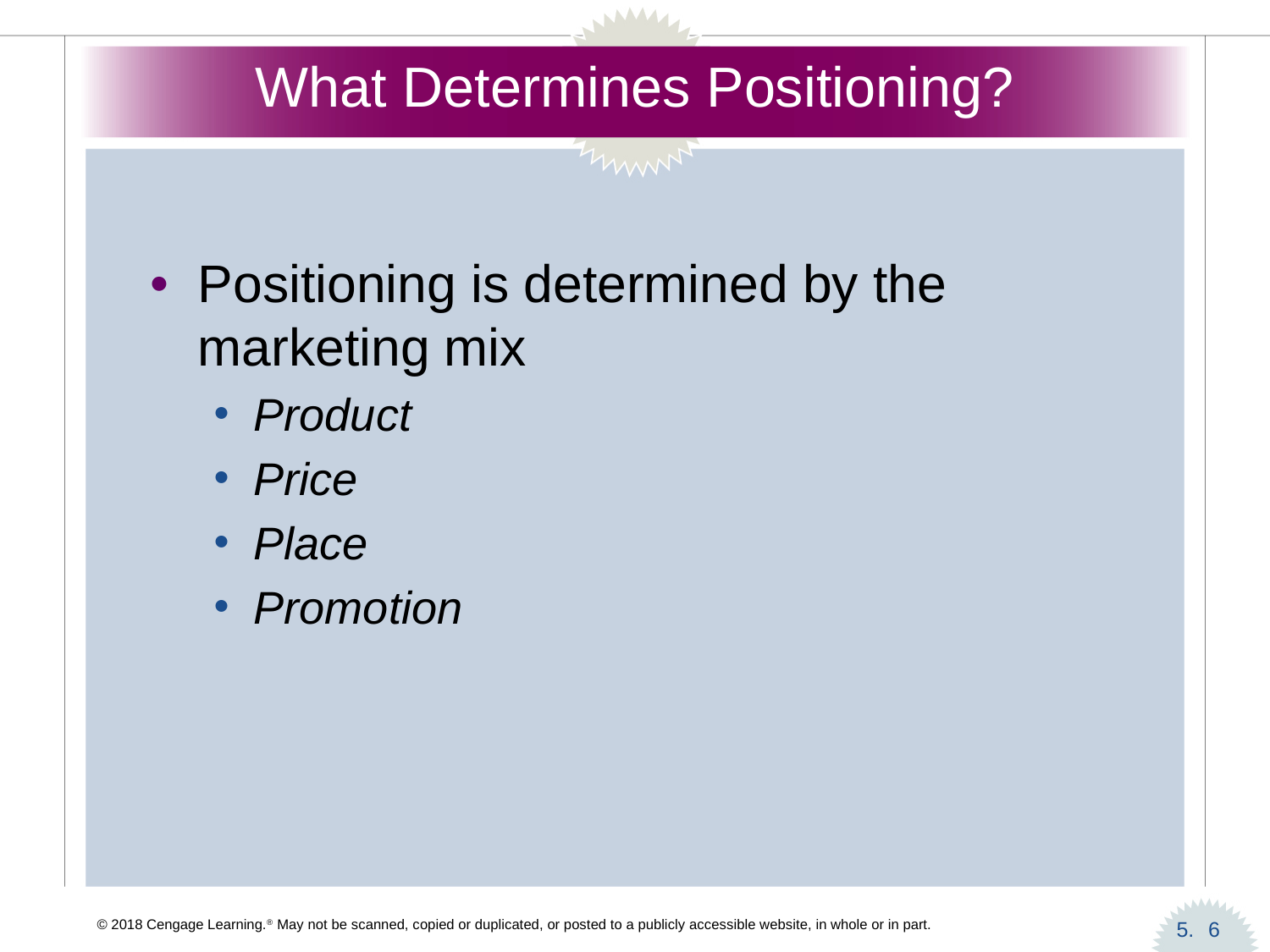

# What Determines Positioning?
Positioning is determined by the marketing mix
Product
Price
Place
Promotion